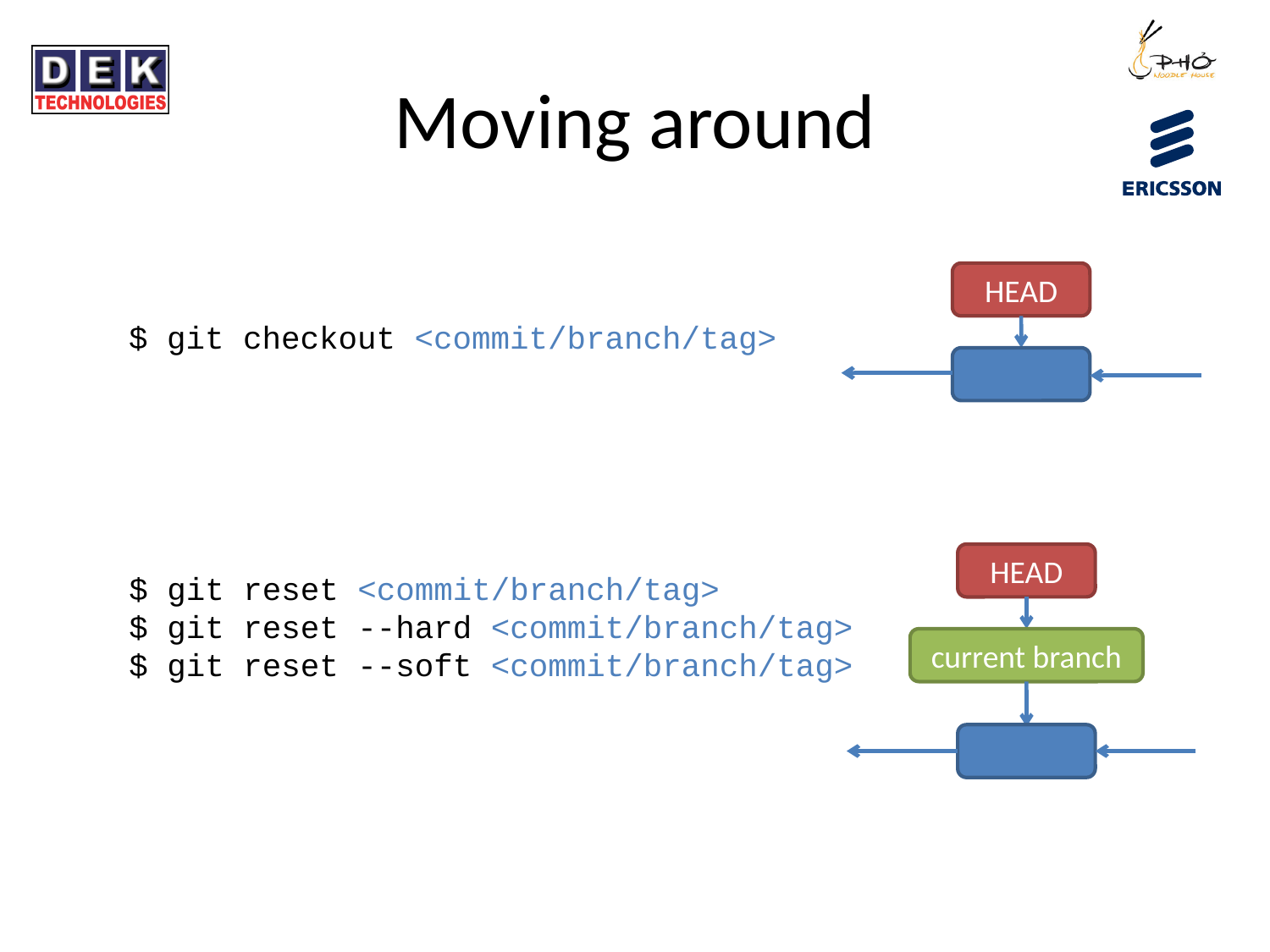

# Moving around
HEAD
$ git checkout <commit/branch/tag>

HEAD
$ git reset <commit/branch/tag>
$ git reset --hard <commit/branch/tag>
$ git reset --soft <commit/branch/tag>
current branch